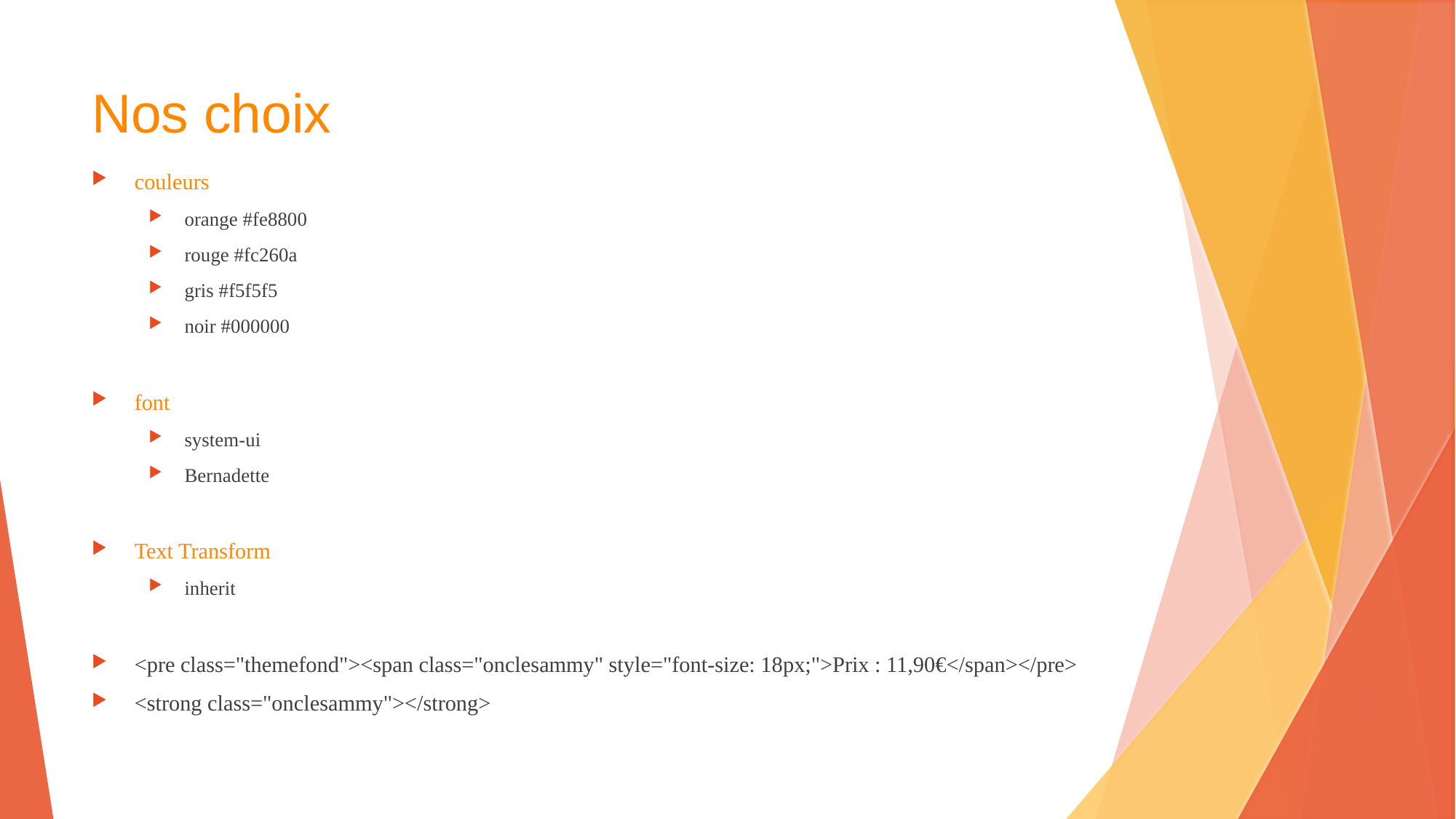

# Nos choix
couleurs
orange #fe8800
rouge #fc260a
gris #f5f5f5
noir #000000

font
system-ui
Bernadette

Text Transform
inherit

<pre class="themefond"><span class="onclesammy" style="font-size: 18px;">Prix : 11,90€</span></pre>
<strong class="onclesammy"></strong>